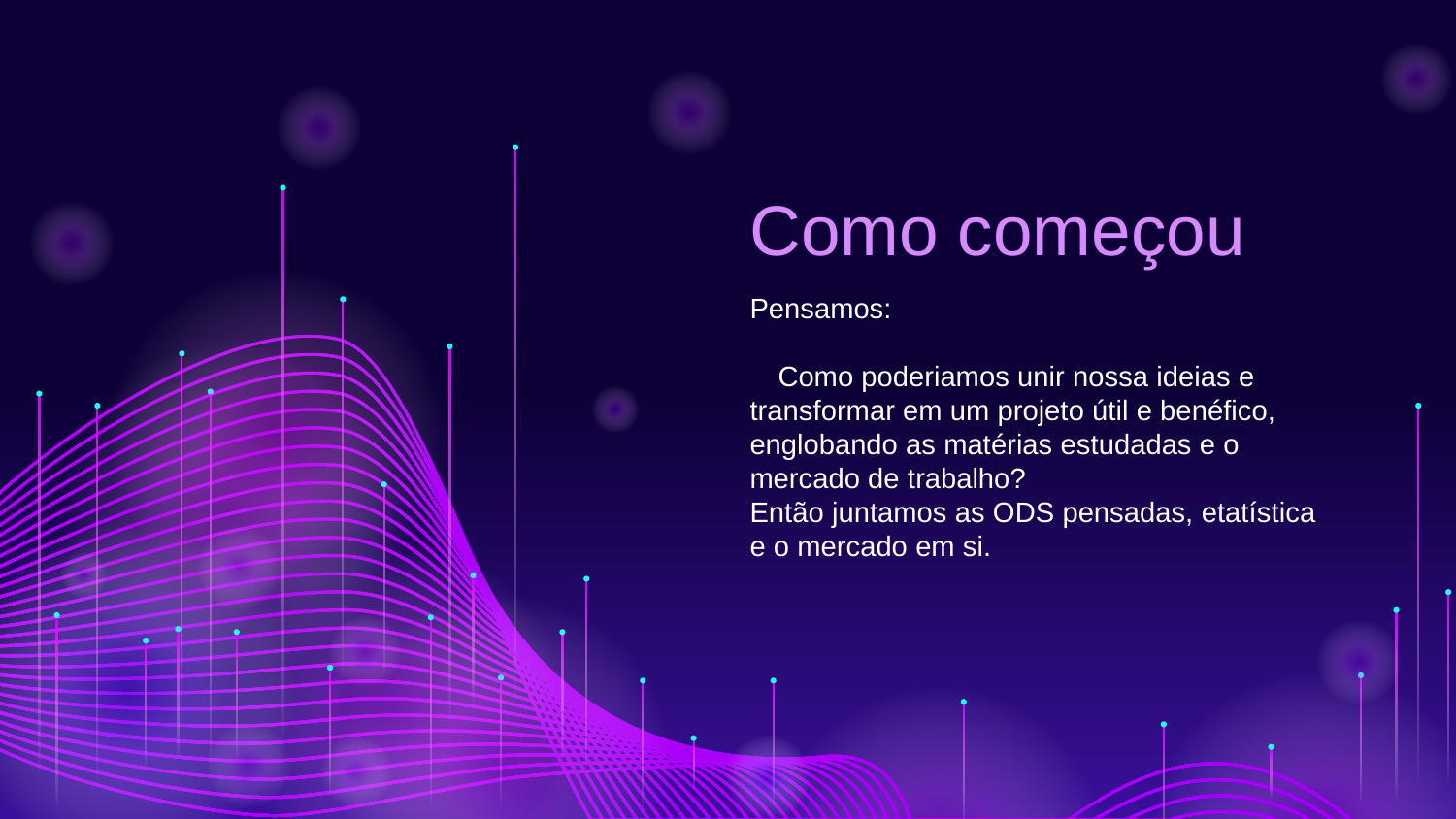

# Como começou

Pensamos:

 Como poderiamos unir nossa ideias e transformar em um projeto útil e benéfico, englobando as matérias estudadas e o mercado de trabalho?
Então juntamos as ODS pensadas, etatística e o mercado em si.